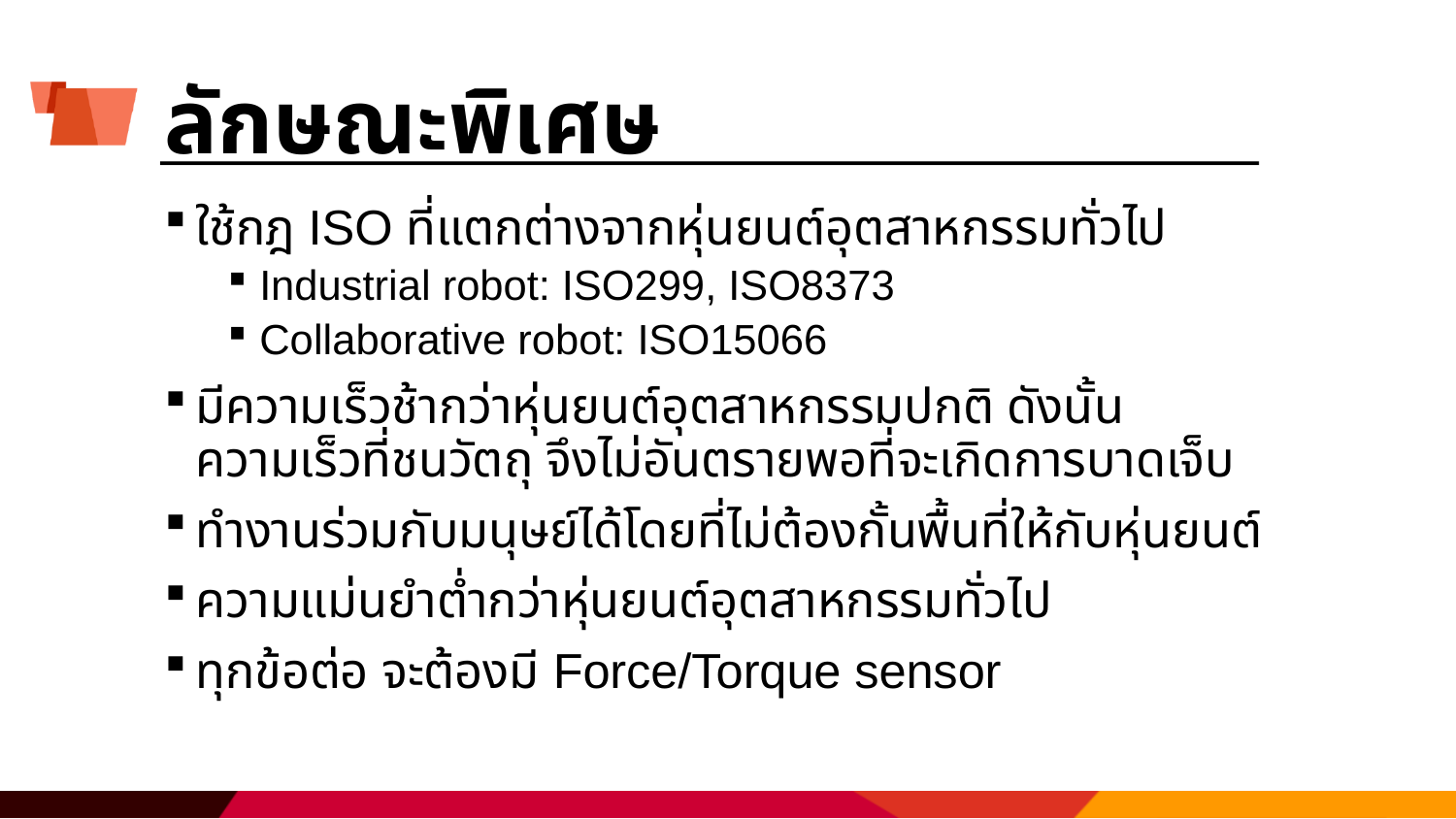

# ลักษณะพิเศษ
ใช้กฎ ISO ที่แตกต่างจากหุ่นยนต์อุตสาหกรรมทั่วไป
Industrial robot: ISO299, ISO8373
Collaborative robot: ISO15066
มีความเร็วช้ากว่าหุ่นยนต์อุตสาหกรรมปกติ ดังนั้น ความเร็วที่ชนวัตถุ จึงไม่อันตรายพอที่จะเกิดการบาดเจ็บ
ทำงานร่วมกับมนุษย์ได้โดยที่ไม่ต้องกั้นพื้นที่ให้กับหุ่นยนต์
ความแม่นยำต่ำกว่าหุ่นยนต์อุตสาหกรรมทั่วไป
ทุกข้อต่อ จะต้องมี Force/Torque sensor